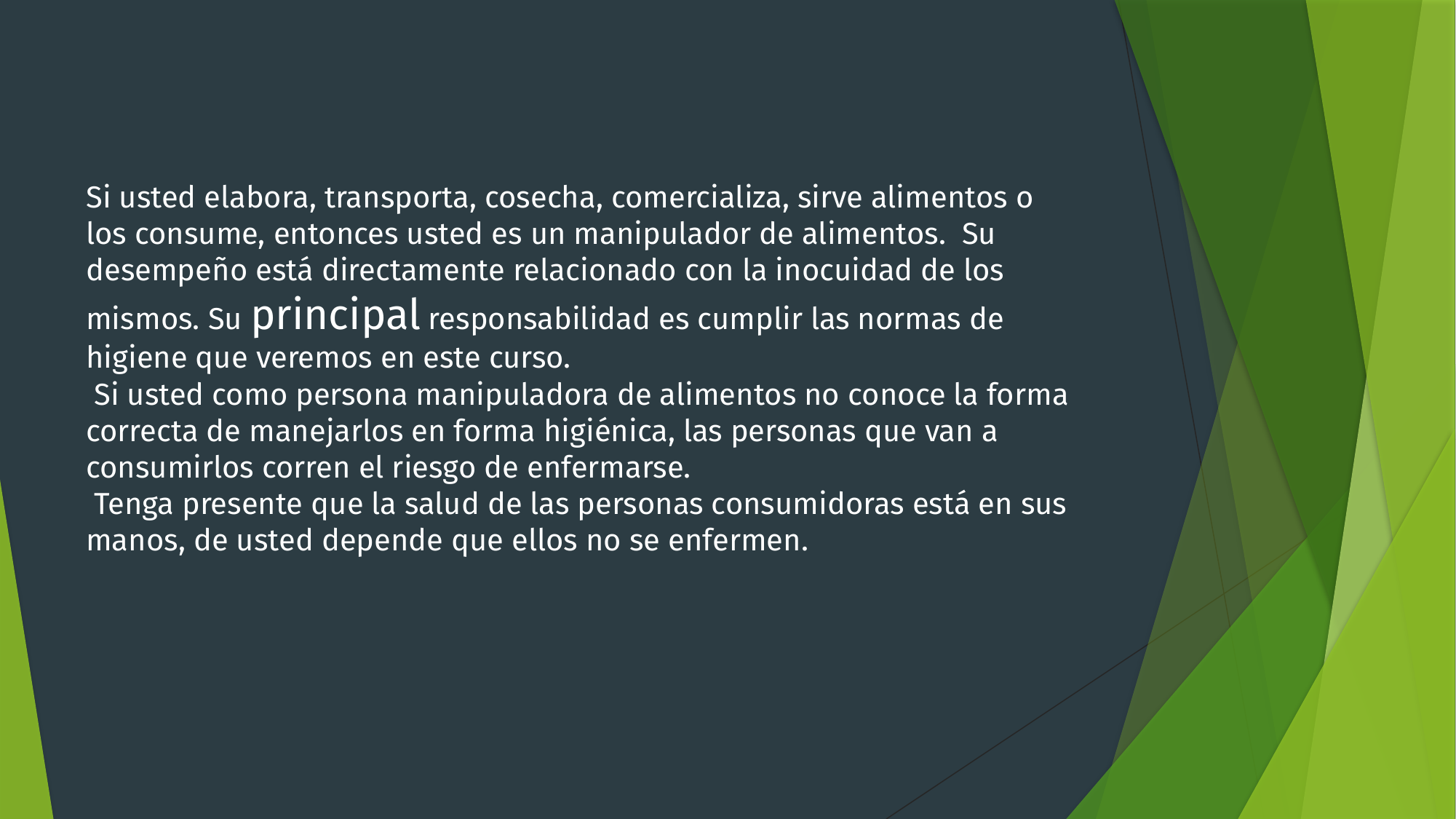

Si usted elabora, transporta, cosecha, comercializa, sirve alimentos o los consume, entonces usted es un manipulador de alimentos.  Su desempeño está directamente relacionado con la inocuidad de los mismos. Su principal responsabilidad es cumplir las normas de higiene que veremos en este curso.
 Si usted como persona manipuladora de alimentos no conoce la forma correcta de manejarlos en forma higiénica, las personas que van a consumirlos corren el riesgo de enfermarse.
 Tenga presente que la salud de las personas consumidoras está en sus manos, de usted depende que ellos no se enfermen.